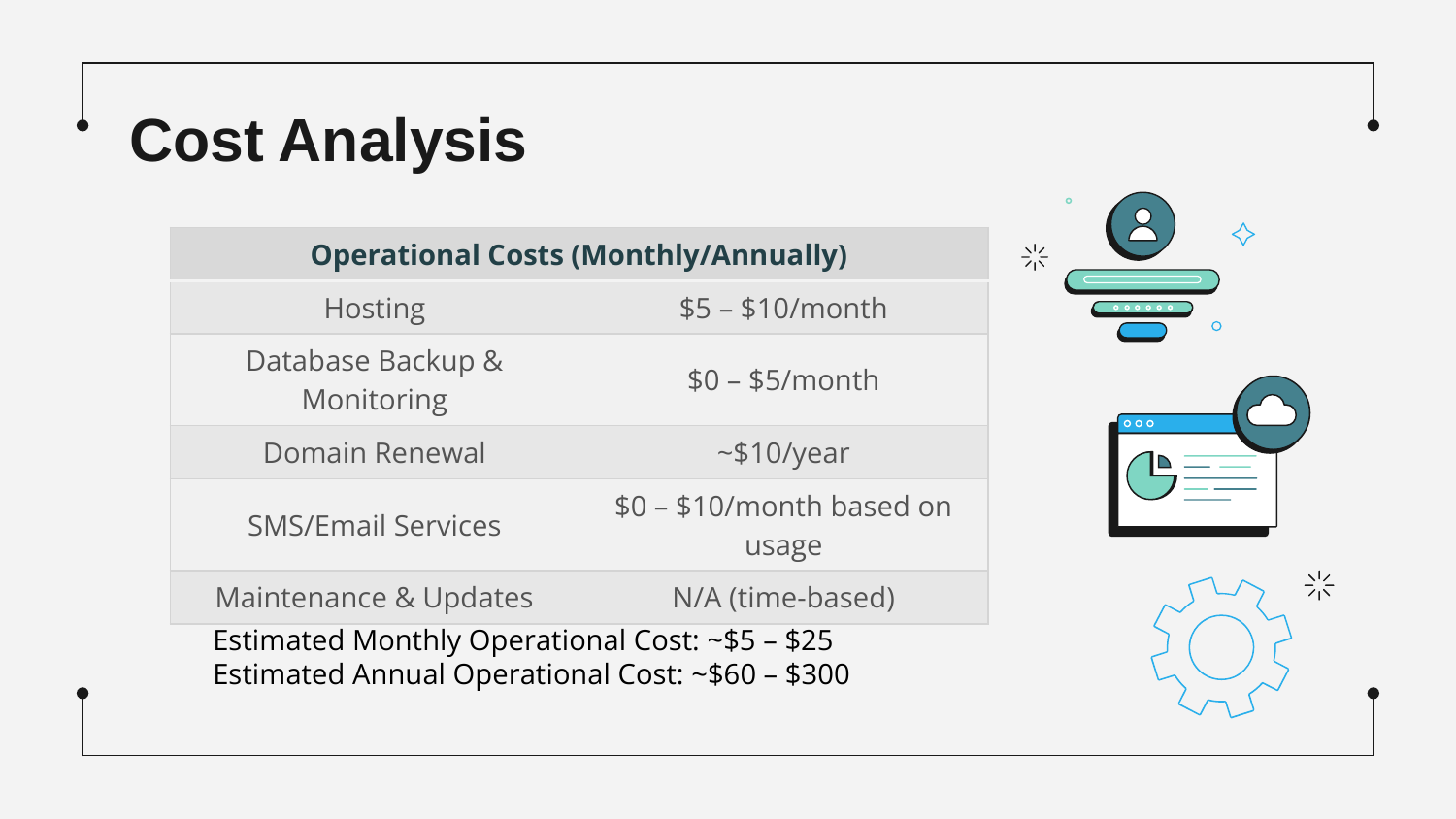

# Cost Analysis

| Operational Costs (Monthly/Annually) |  |
| --- | --- |
| Hosting | $5 – $10/month |
| Database Backup & Monitoring | $0 – $5/month |
| Domain Renewal | ~$10/year |
| SMS/Email Services | $0 – $10/month based on usage |
| Maintenance & Updates | N/A (time-based) |

Estimated Monthly Operational Cost: ~$5 – $25
Estimated Annual Operational Cost: ~$60 – $300